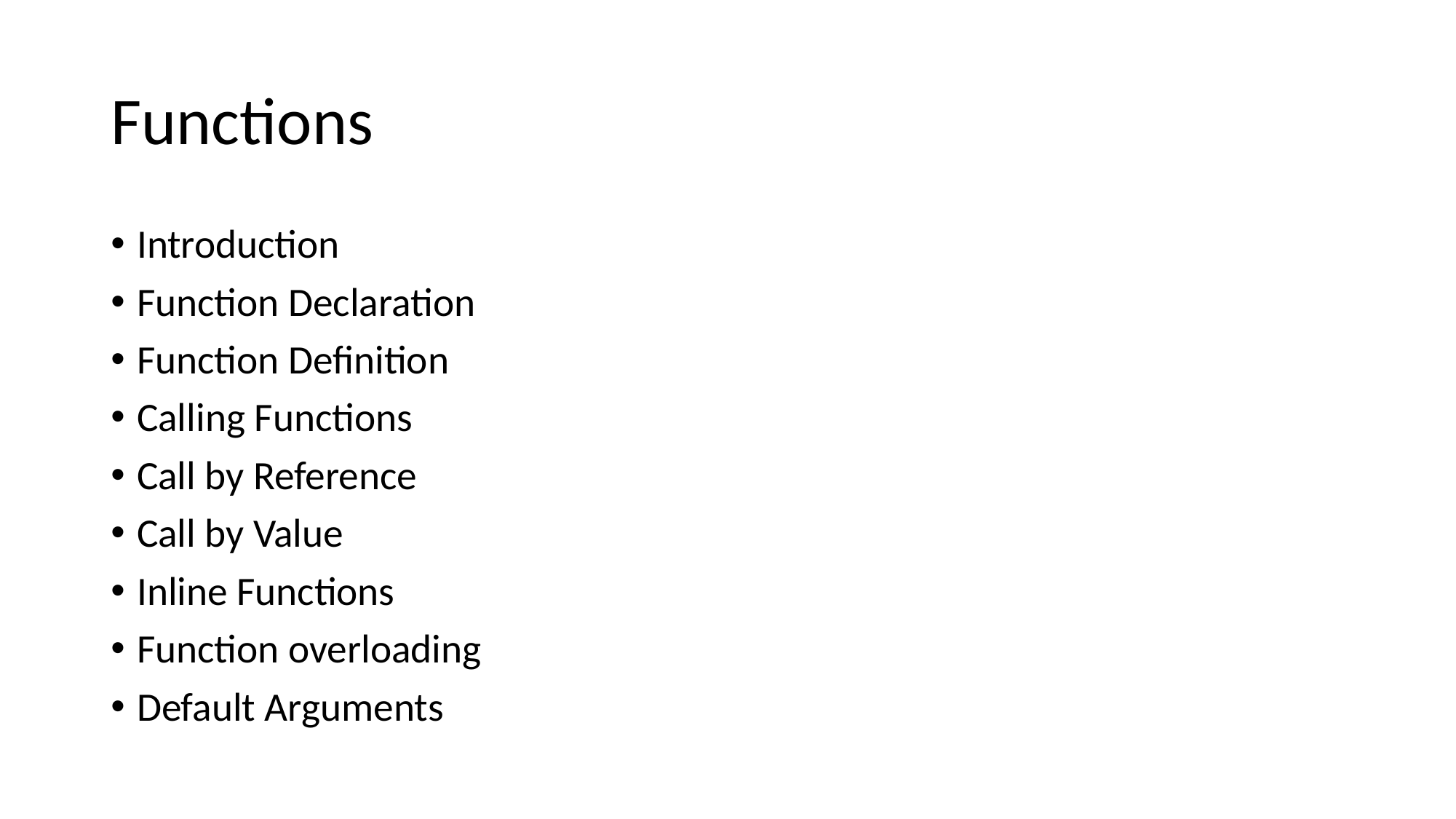

# Functions
Introduction
Function Declaration
Function Definition
Calling Functions
Call by Reference
Call by Value
Inline Functions
Function overloading
Default Arguments